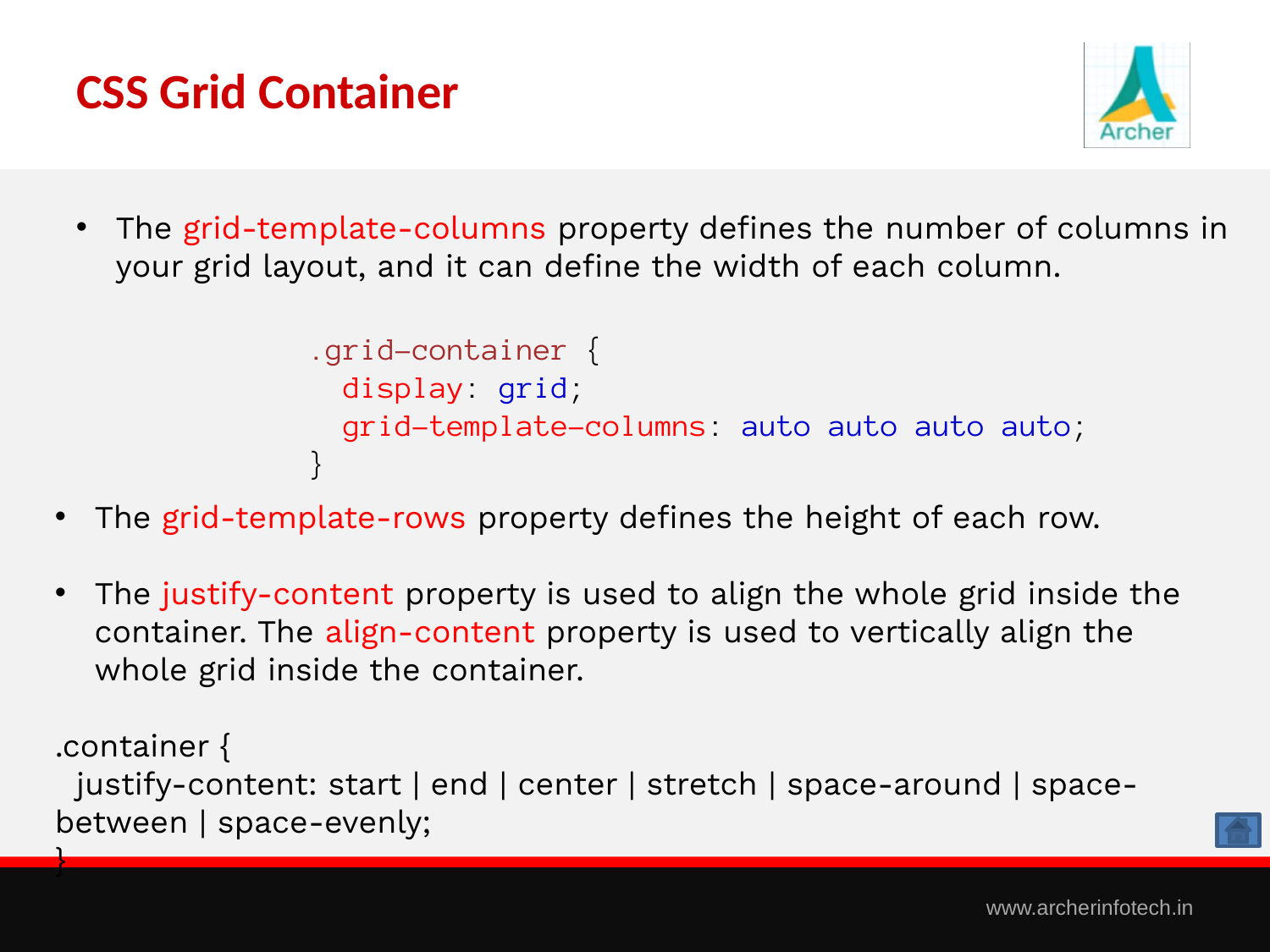

# CSS Grid Container
The grid-template-columns property defines the number of columns in your grid layout, and it can define the width of each column.

.grid-container {
  display: grid;
  grid-template-columns: auto auto auto auto;
}
The grid-template-rows property defines the height of each row.

The justify-content property is used to align the whole grid inside the container. The align-content property is used to vertically align the whole grid inside the container.

.container {
  justify-content: start | end | center | stretch | space-around | space-between | space-evenly;
}